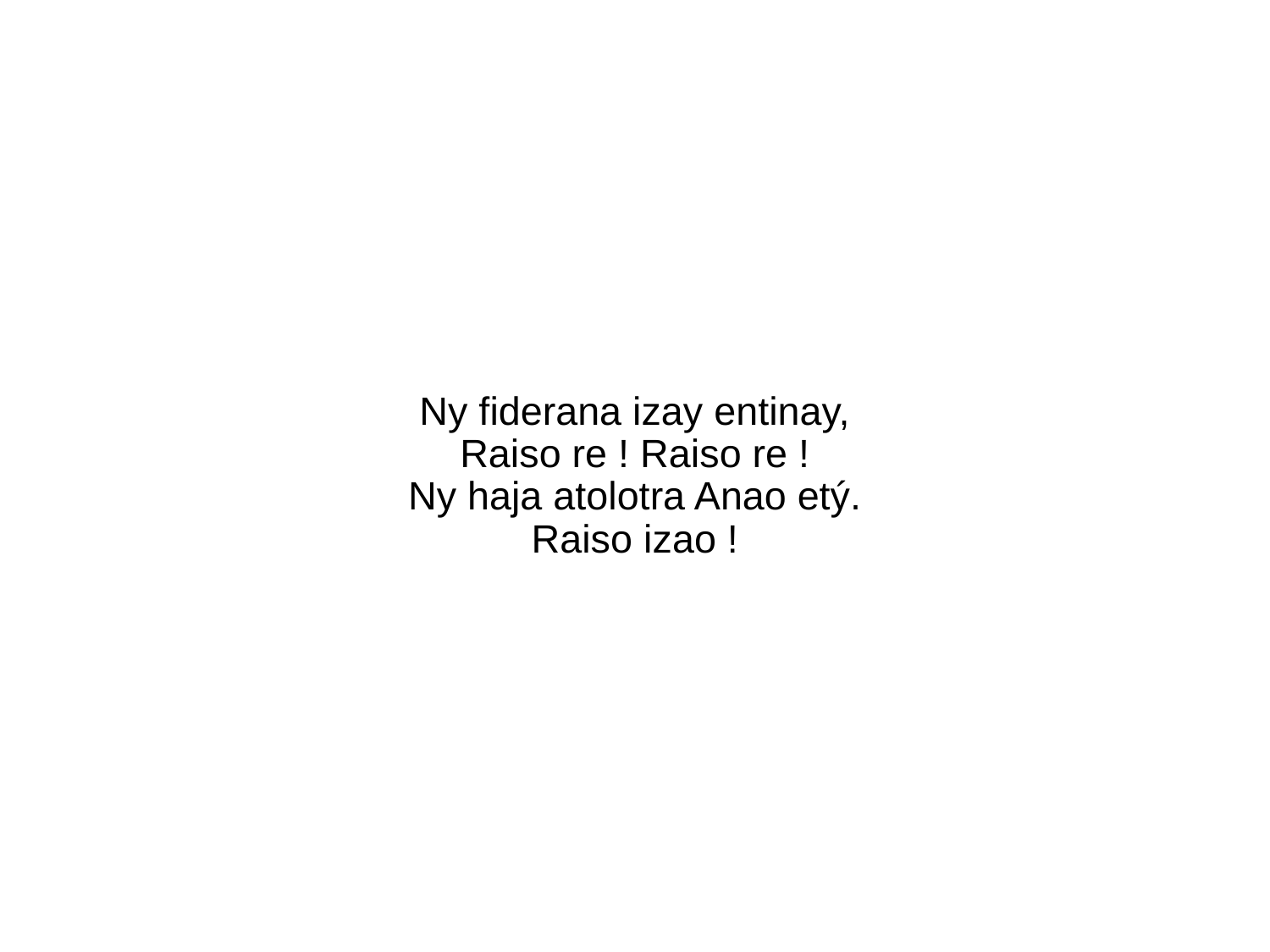

Ny fiderana izay entinay,
Raiso re ! Raiso re !
Ny haja atolotra Anao etý.
Raiso izao !